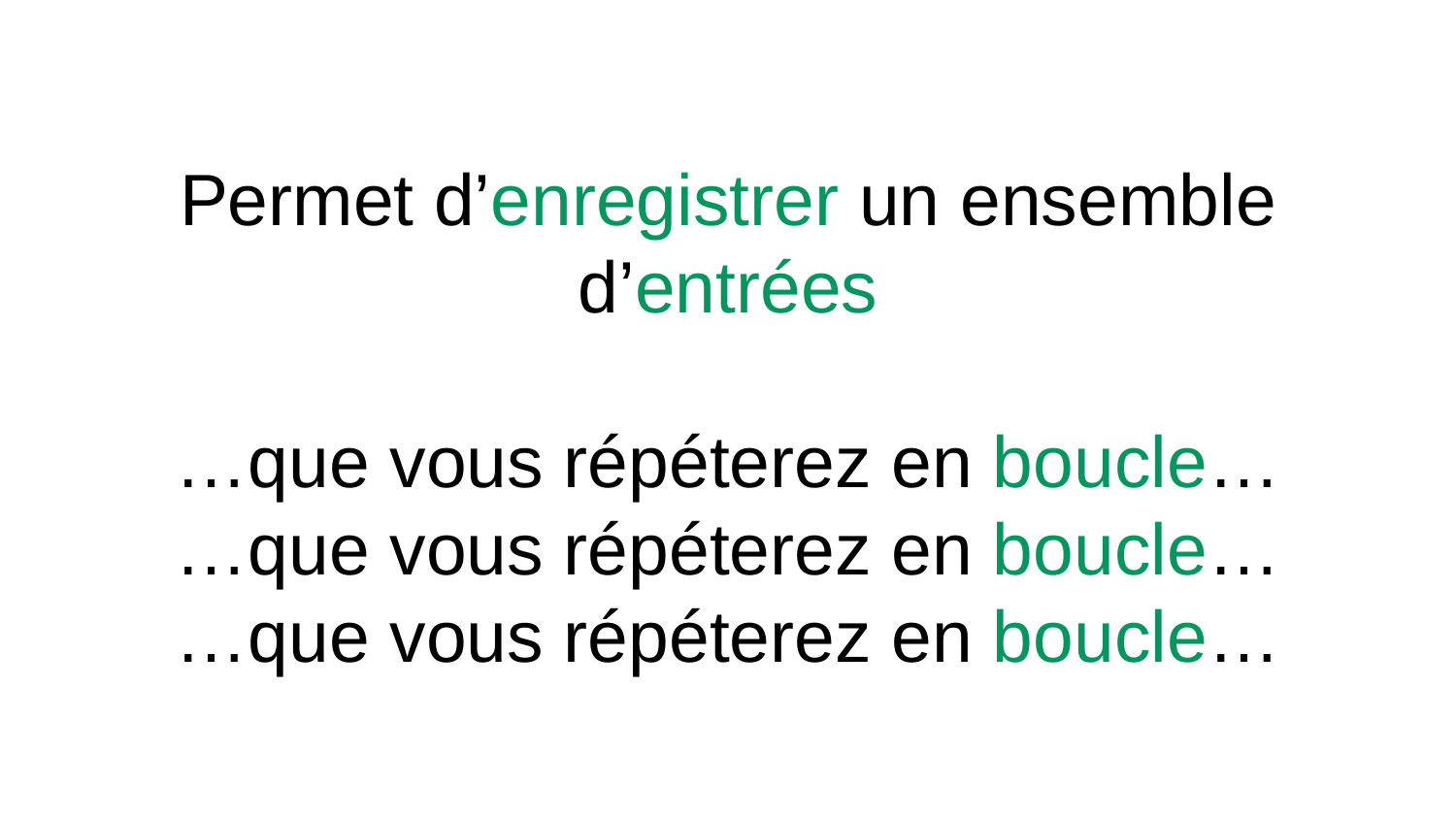

Permet d’enregistrer un ensemble d’entrées

…que vous répéterez en boucle…
…que vous répéterez en boucle…
…que vous répéterez en boucle…